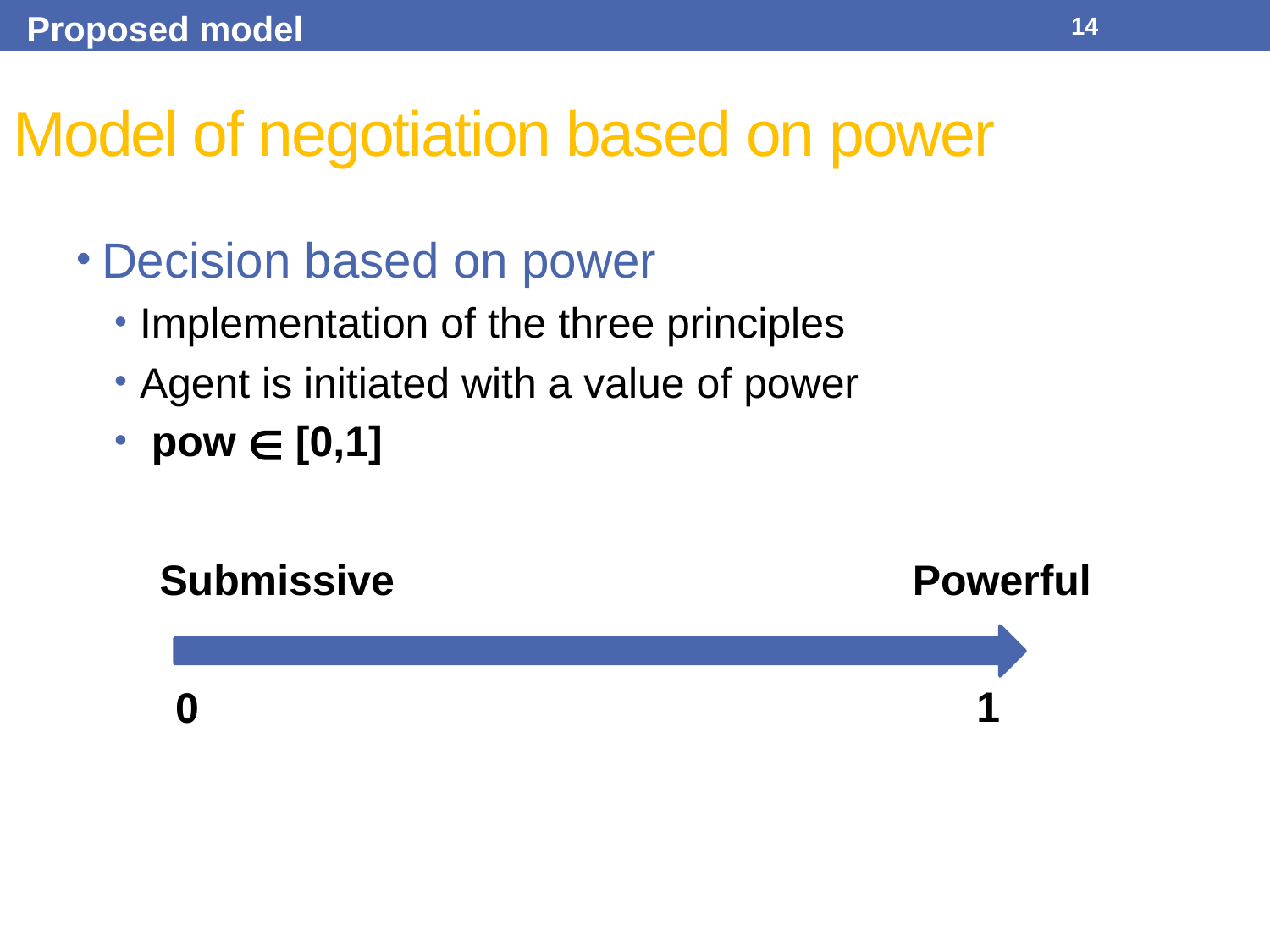

Proposed model
14
# Model of negotiation based on power
Decision based on power
Implementation of the three principles
Agent is initiated with a value of power
 pow ∊ [0,1]

Submissive
Powerful

1
0